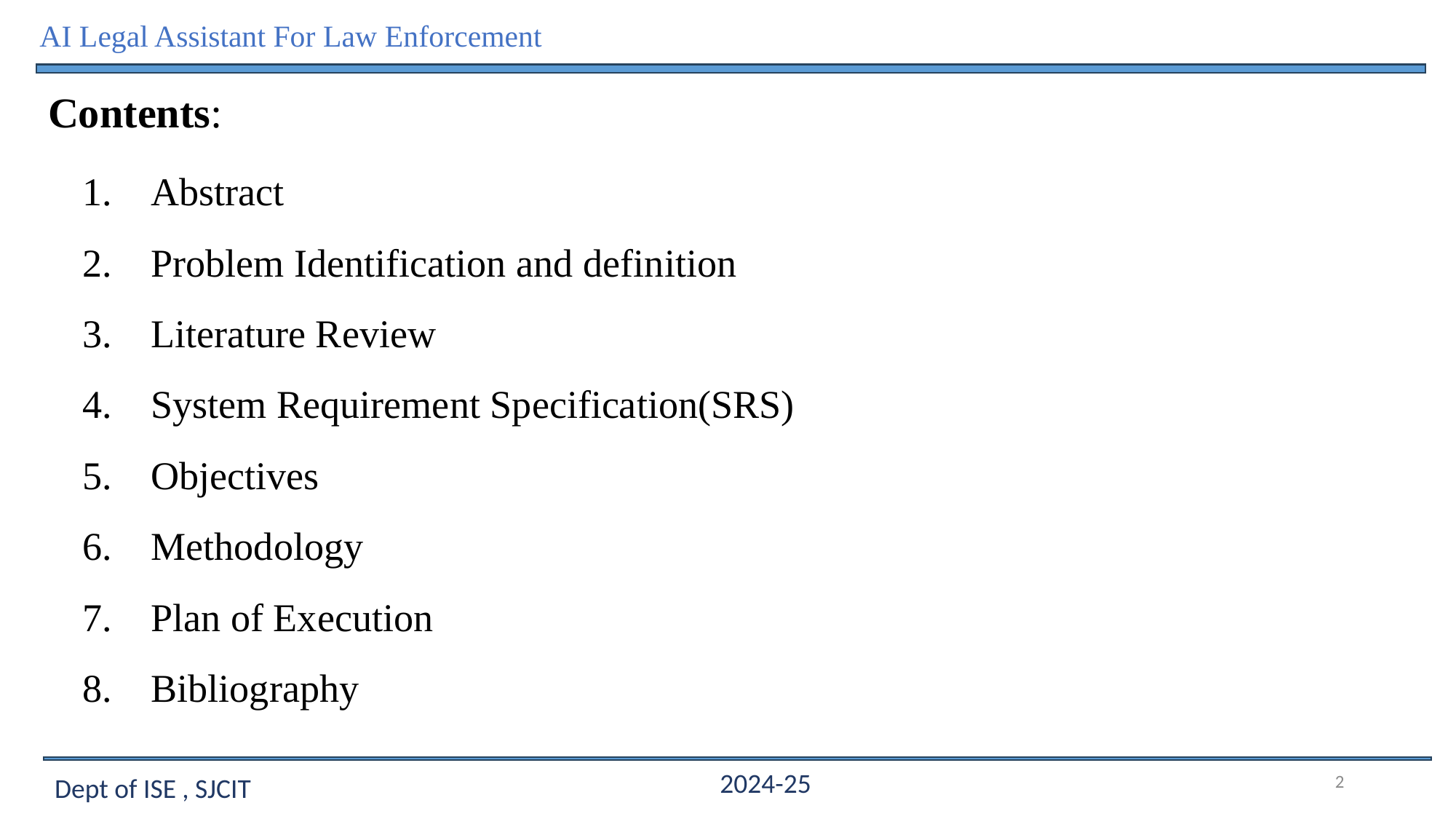

AI Legal Assistant For Law Enforcement

Contents:
Abstract
Problem Identification and definition
Literature Review
System Requirement Specification(SRS)
Objectives
Methodology
Plan of Execution
Bibliography

2
2024-25
Dept of ISE , SJCIT